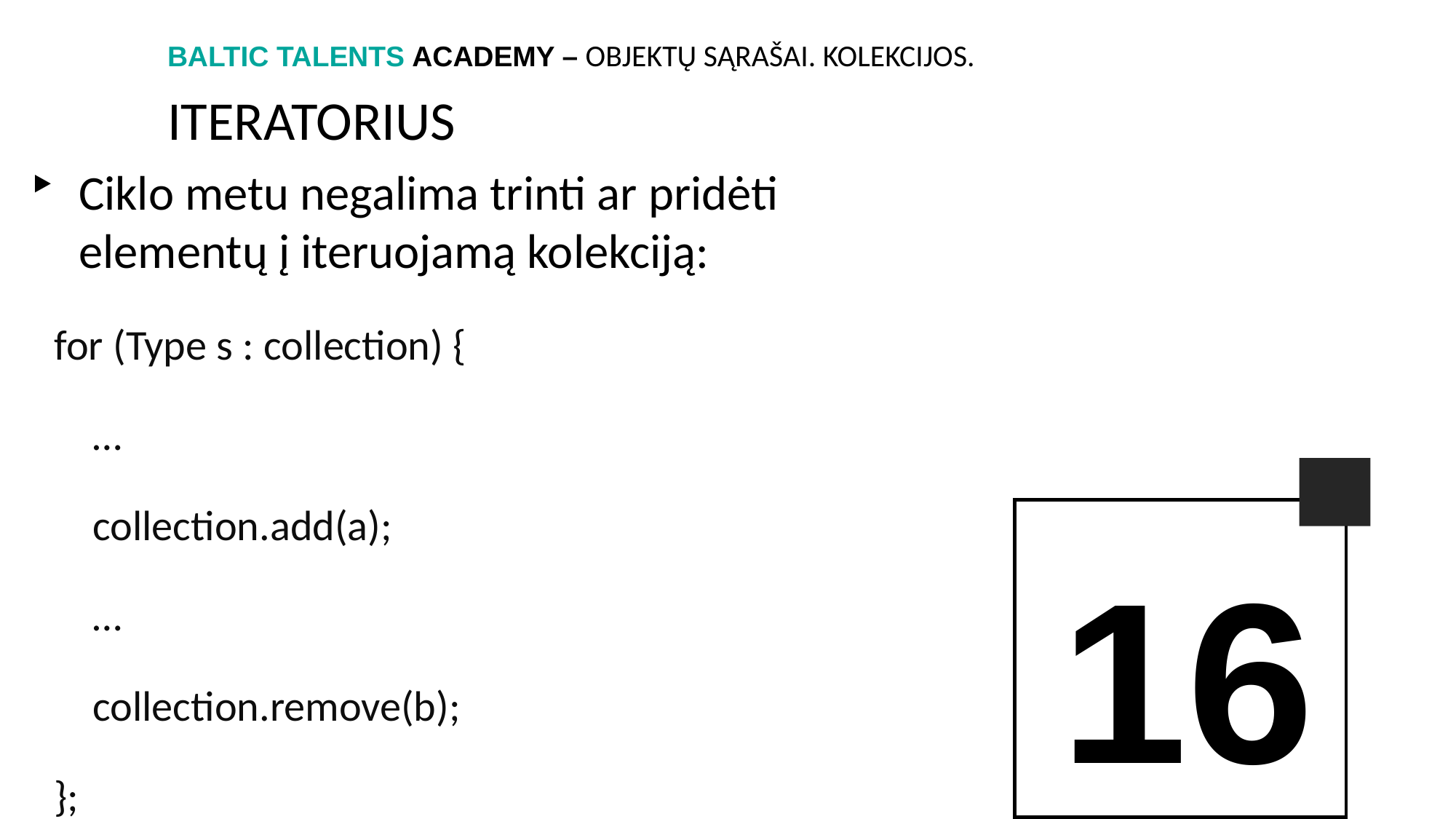

BALTIc TALENTs AcADEMy – Objektų sąrašai. Kolekcijos.

iteratorius
Ciklo metu negalima trinti ar pridėti elementų į iteruojamą kolekciją:
for (Type s : collection) {
    …
    collection.add(a);
    …
    collection.remove(b);
};

16